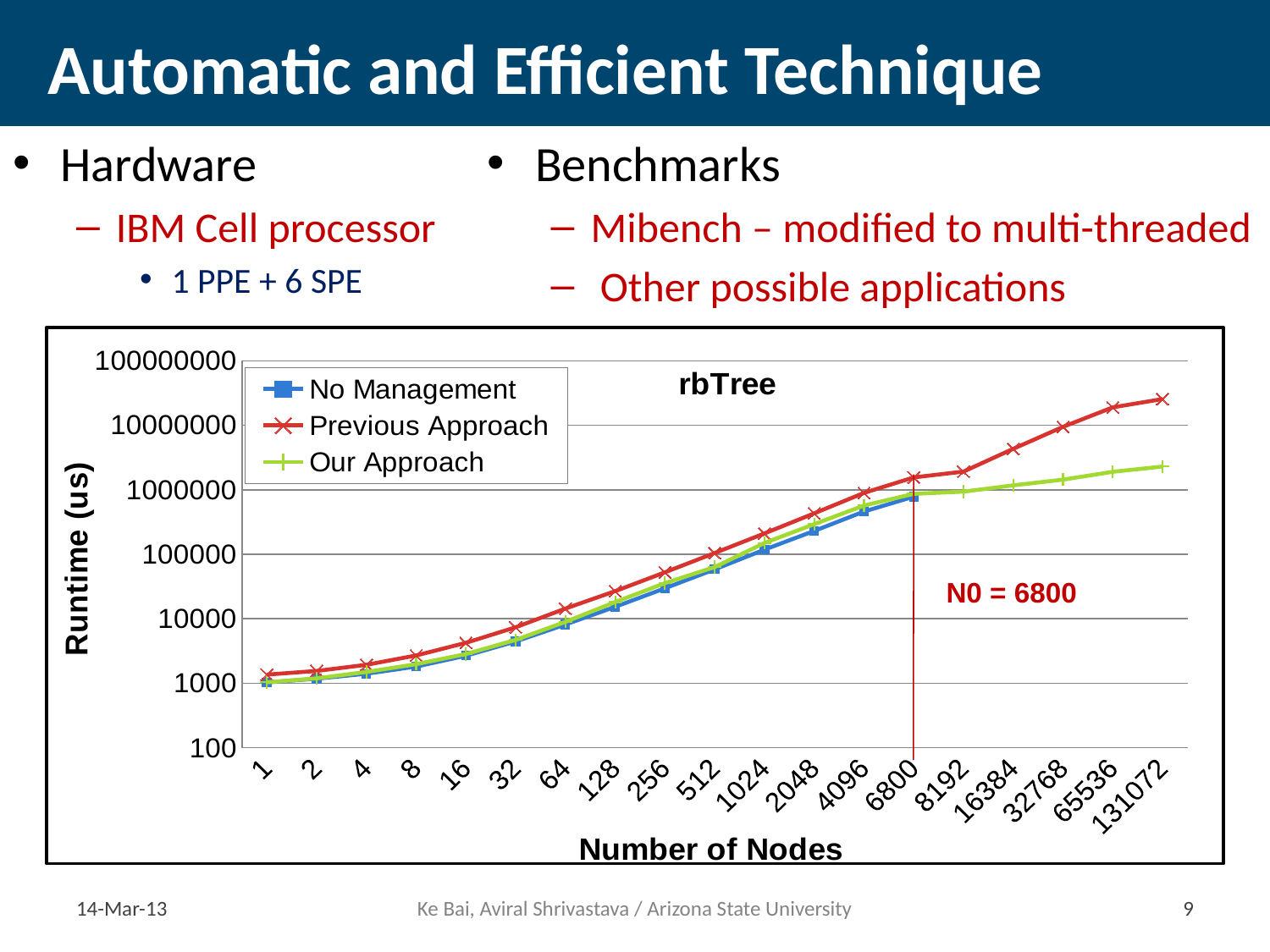

# Automatic and Efficient Technique
Hardware
IBM Cell processor
1 PPE + 6 SPE
Benchmarks
Mibench – modified to multi-threaded
 Other possible applications

### Chart: Number of Nodes

| Category | No Management | Previous Approach | Our Approach |
|---|---|---|---|
| 1 | 1031.303223 | 1364.78695675 | 1035.477163 |
| 2 | 1179.260681 | 1555.29132075 | 1194.434621 |
| 4 | 1405.67669675 | 1936.2781675 | 1499.85063675 |
| 8 | 1815.632843 | 2703.28009025 | 1979.806783 |
| 16 | 2680.37280275 | 4243.330322000001 | 2837.54674275 |
| 32 | 4454.06018075 | 7383.50561525 | 4709.23412075 |
| 64 | 8146.359741 | 14407.8793945 | 8960.533681 |
| 128 | 15297.08642575 | 26854.10107425 | 18141.26036575 |
| 256 | 29713.84423825 | 52566.5390625 | 35718.01817825 |
| 512 | 58424.42089825 | 104645.6132815 | 63428.59483825 |
| 1024 | 118237.6484375 | 210602.26953125 | 149741.8223775 |
| 2048 | 230202.61328125 | 431196.3125 | 293209.78722125 |
| 4096 | 459534.015625 | 894247.640625 | 569538.1895649998 |
| 6800 | 780794.078125 | 1557250.40625 | 864798.252065 |
| 8192 | None | 1914115.5625 | 934236.51006 |
| 16384 | None | 4312032.0 | 1171252.94756 |
| 32768 | None | 9462475.5 | 1432596.44756 |
| 65536 | None | 18937654.5 | 1897775.44756 |
| 131072 | None | 25486216.1 | 2288633.04756 |
N0 = 6800
14-Mar-13
Ke Bai, Aviral Shrivastava / Arizona State University
9